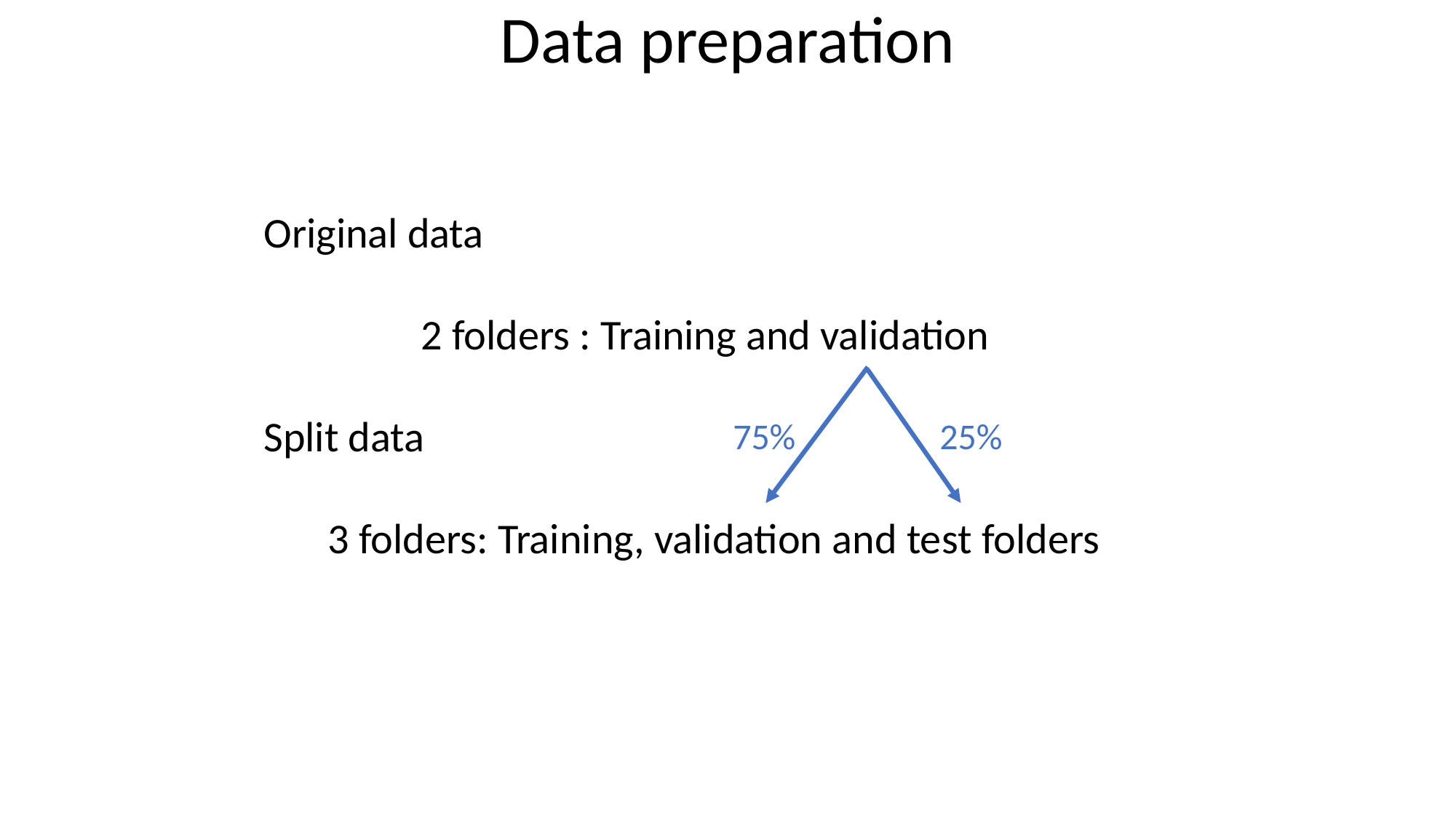

# Data preparation

Original data

     2 folders : Training and validation

Split data

 3 folders: Training, validation and test folders

25%
75%